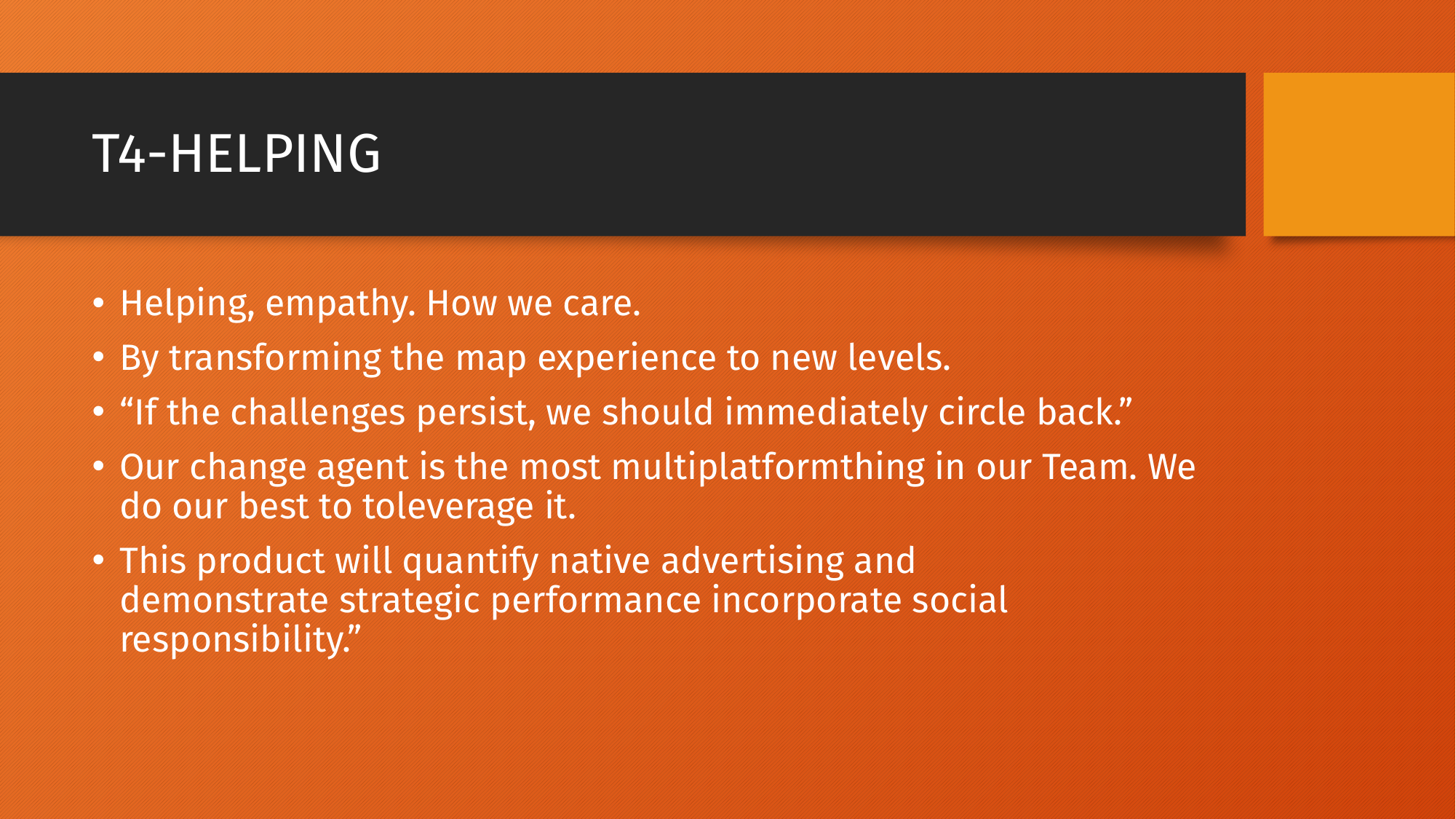

# T4-HELPING
Helping, empathy. How we care.
By transforming the map experience to new levels.
“If the challenges persist, we should immediately circle back.”
Our change agent is the most multiplatformthing in our Team. We do our best to toleverage it.
This product will quantify native advertising and demonstrate strategic performance incorporate social responsibility.”